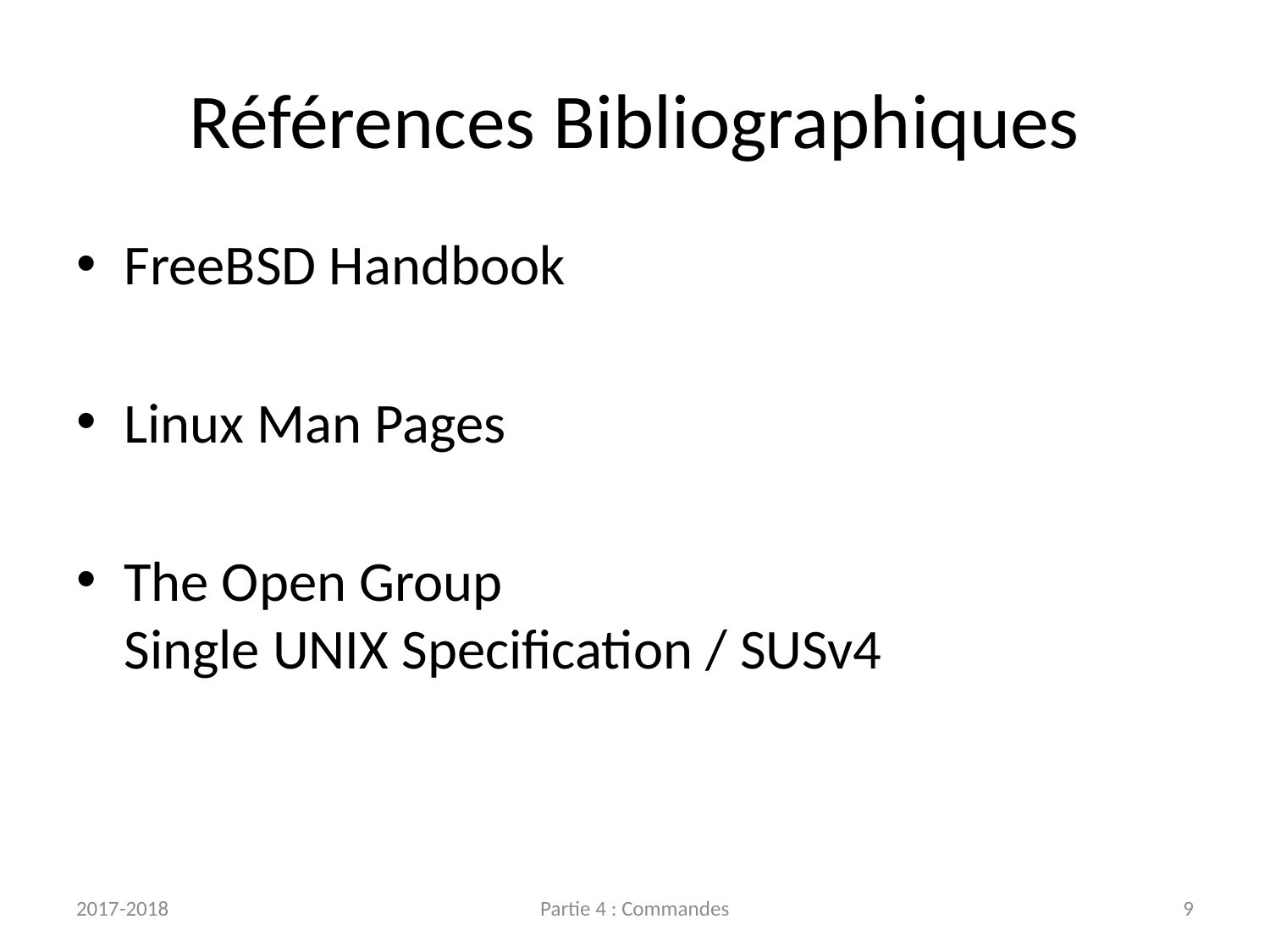

# Références Bibliographiques
FreeBSD Handbook

Linux Man Pages

The Open Group
Single UNIX Specification / SUSv4
2017-2018
Partie 4 : Commandes
9